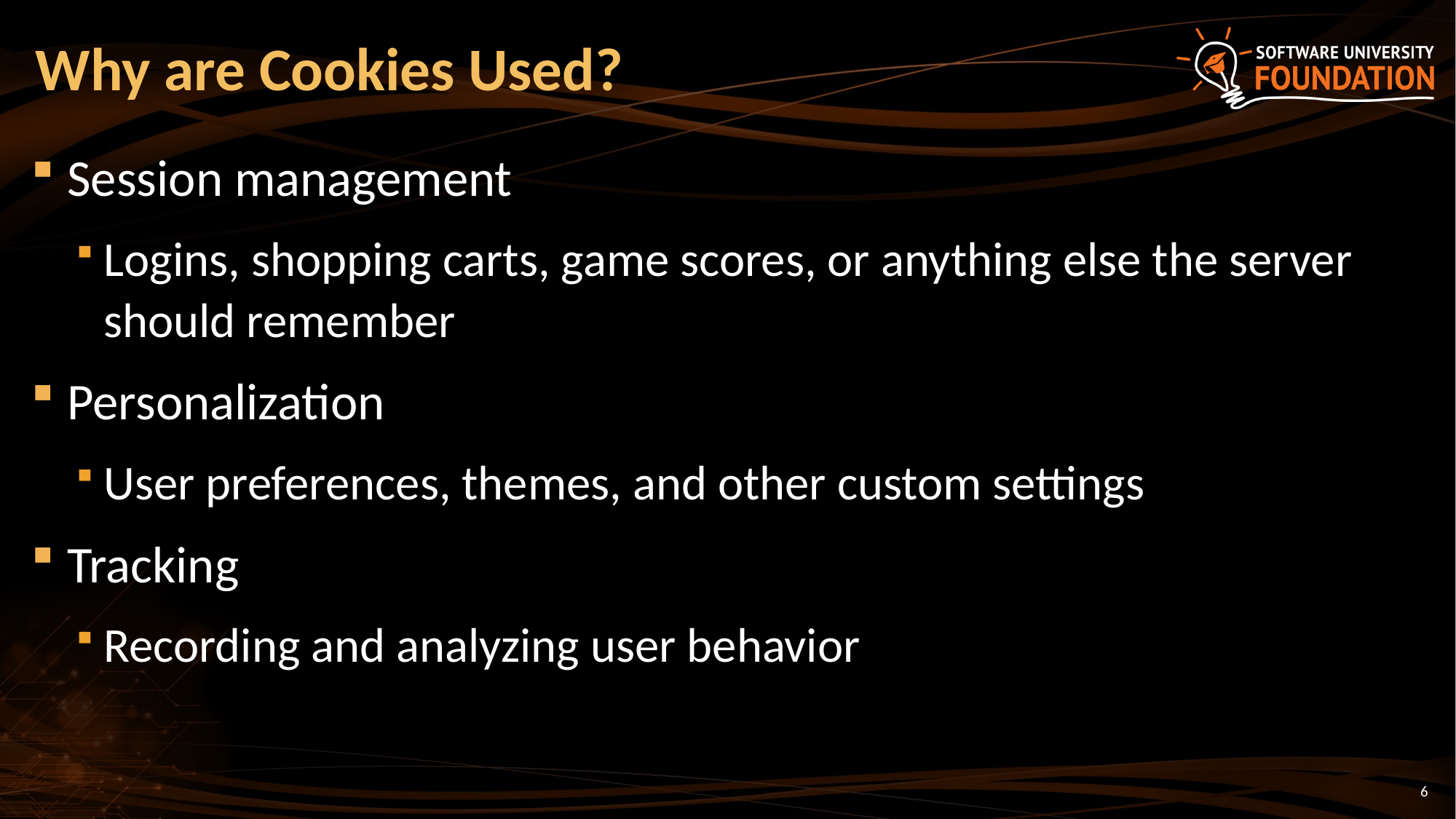

# Why are Cookies Used?
Session management
Logins, shopping carts, game scores, or anything else the server should remember
Personalization
User preferences, themes, and other custom settings
Tracking
Recording and analyzing user behavior
6